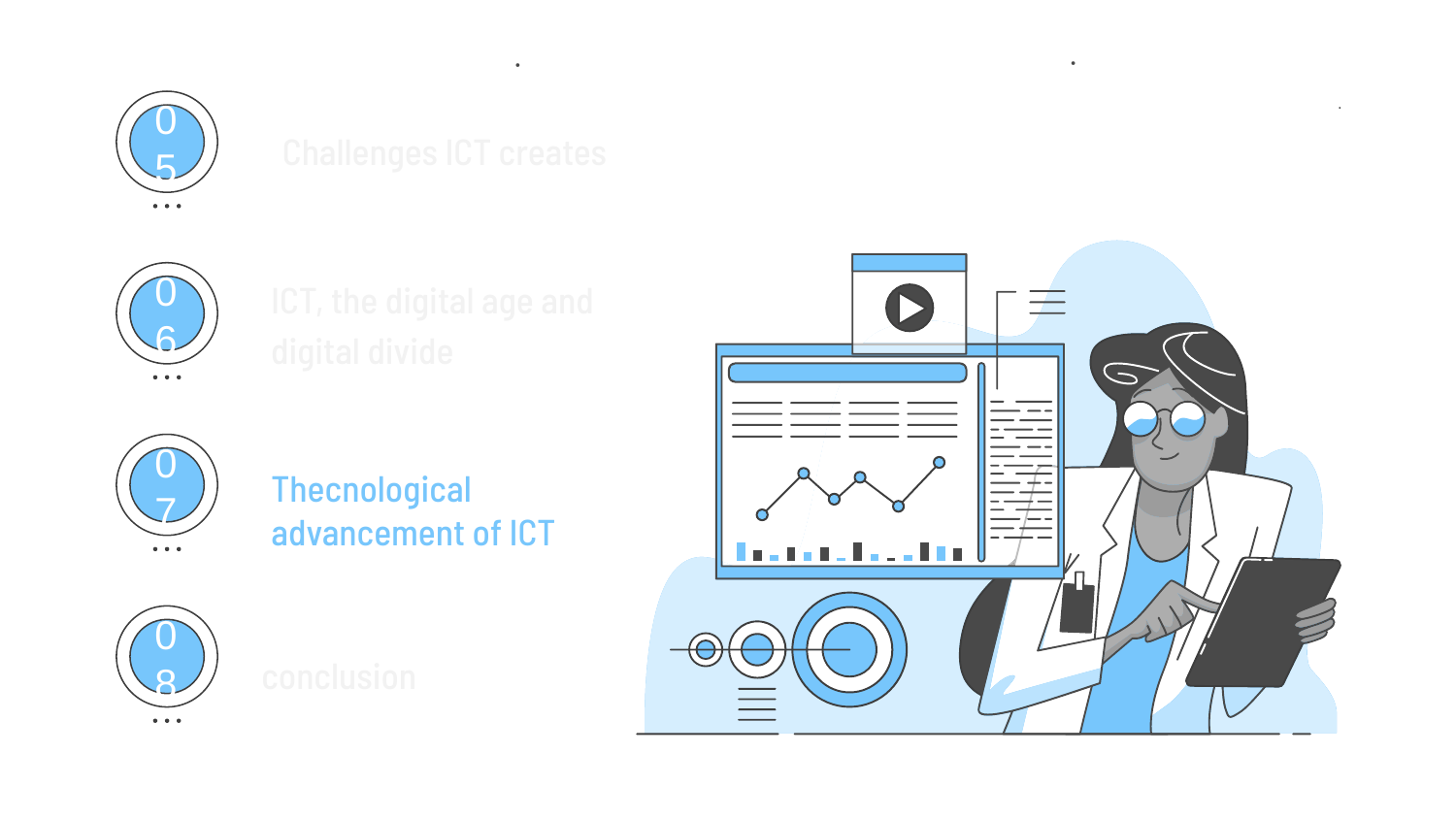

.
.
# .

Challenges ICT creates

05
,

ICT, the digital age and digital divide

06
.

Thecnological advancement of ICT
07

08
conclusion